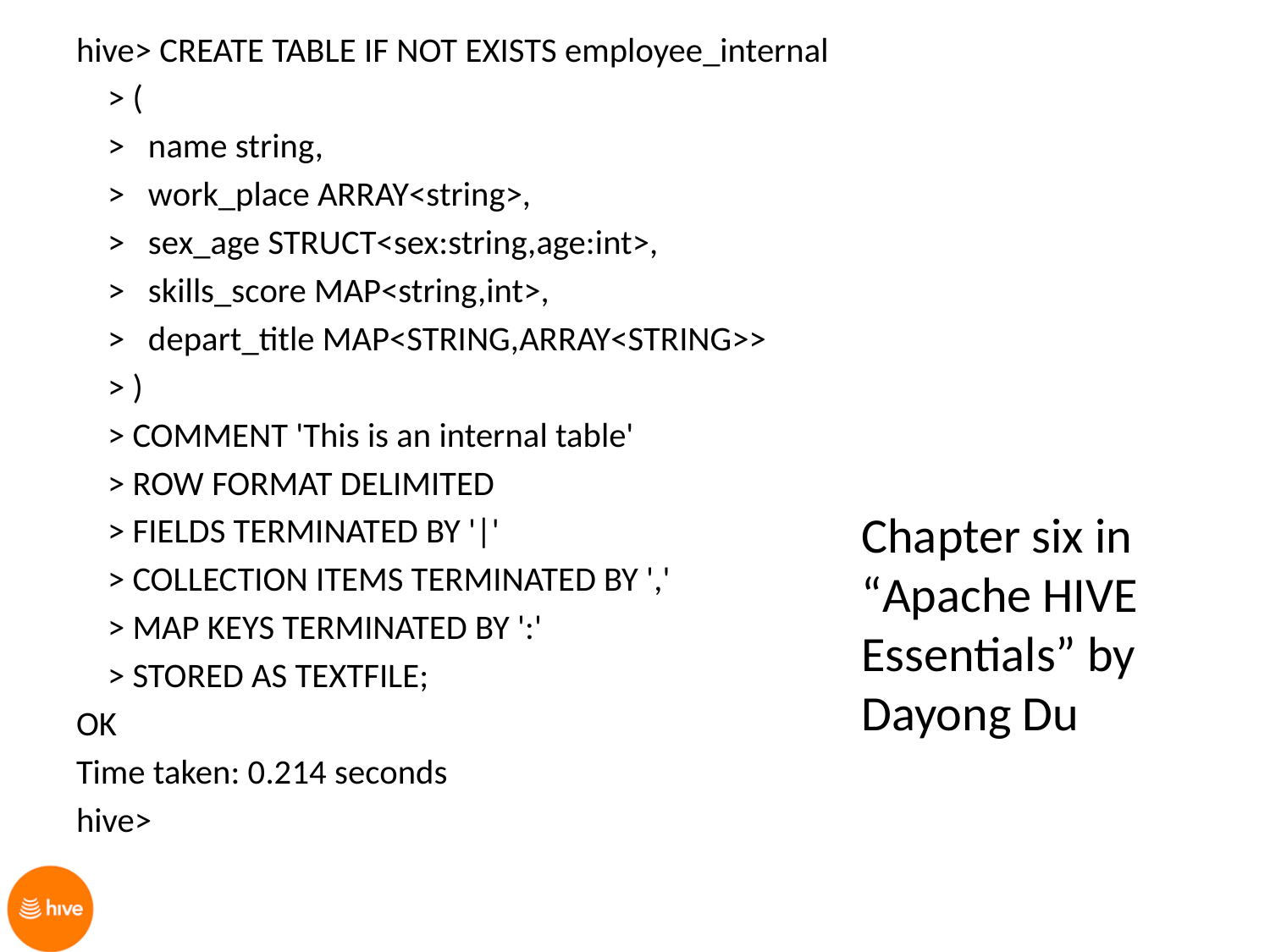

hive> CREATE TABLE IF NOT EXISTS employee_internal
    > (
    >   name string,
    >   work_place ARRAY<string>,
    >   sex_age STRUCT<sex:string,age:int>,
    >   skills_score MAP<string,int>,
    >   depart_title MAP<STRING,ARRAY<STRING>>
    > )
    > COMMENT 'This is an internal table'
    > ROW FORMAT DELIMITED
    > FIELDS TERMINATED BY '|'
    > COLLECTION ITEMS TERMINATED BY ','
    > MAP KEYS TERMINATED BY ':'
    > STORED AS TEXTFILE;
OK
Time taken: 0.214 seconds
hive>

Chapter six in
“Apache HIVE
Essentials” by
Dayong Du